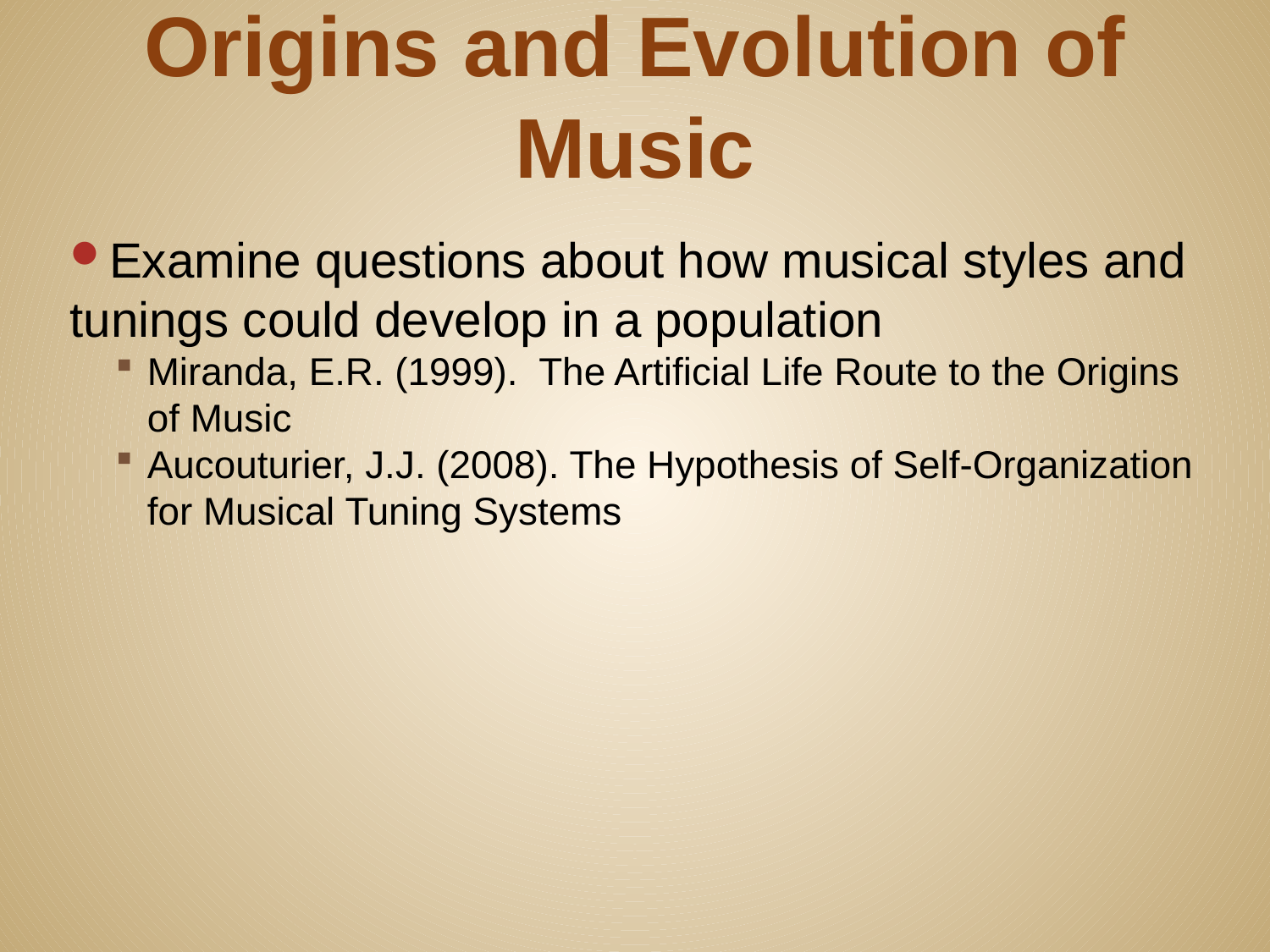

# Origins and Evolution of Music
Examine questions about how musical styles and tunings could develop in a population
Miranda, E.R. (1999).  The Artificial Life Route to the Origins of Music
Aucouturier, J.J. (2008). The Hypothesis of Self-Organization for Musical Tuning Systems